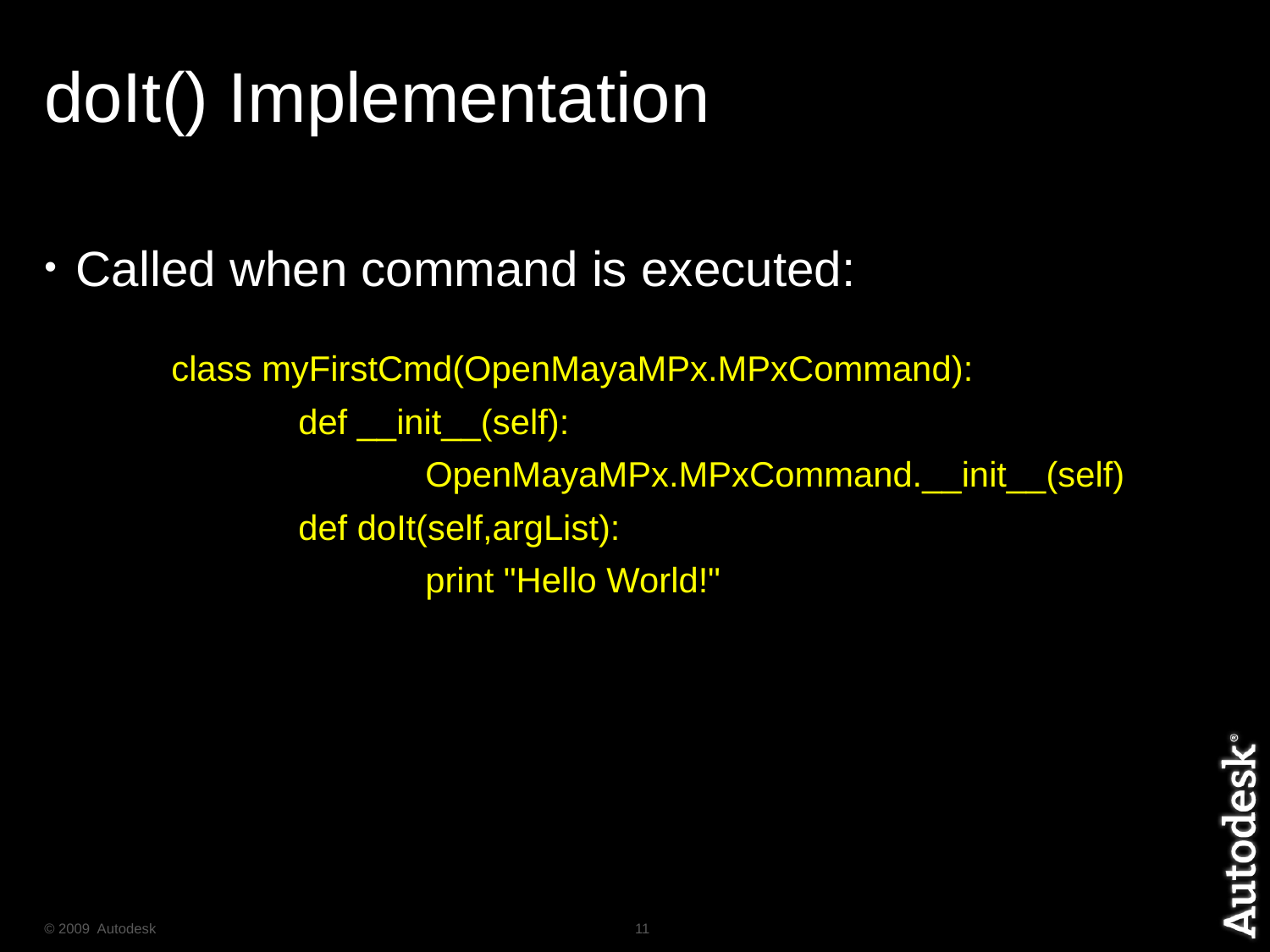

# doIt() Implementation

  Called when command is executed:

class myFirstCmd(OpenMayaMPx.MPxCommand):
	def __init__(self):
		OpenMayaMPx.MPxCommand.__init__(self)
	def doIt(self,argList):
		print "Hello World!"